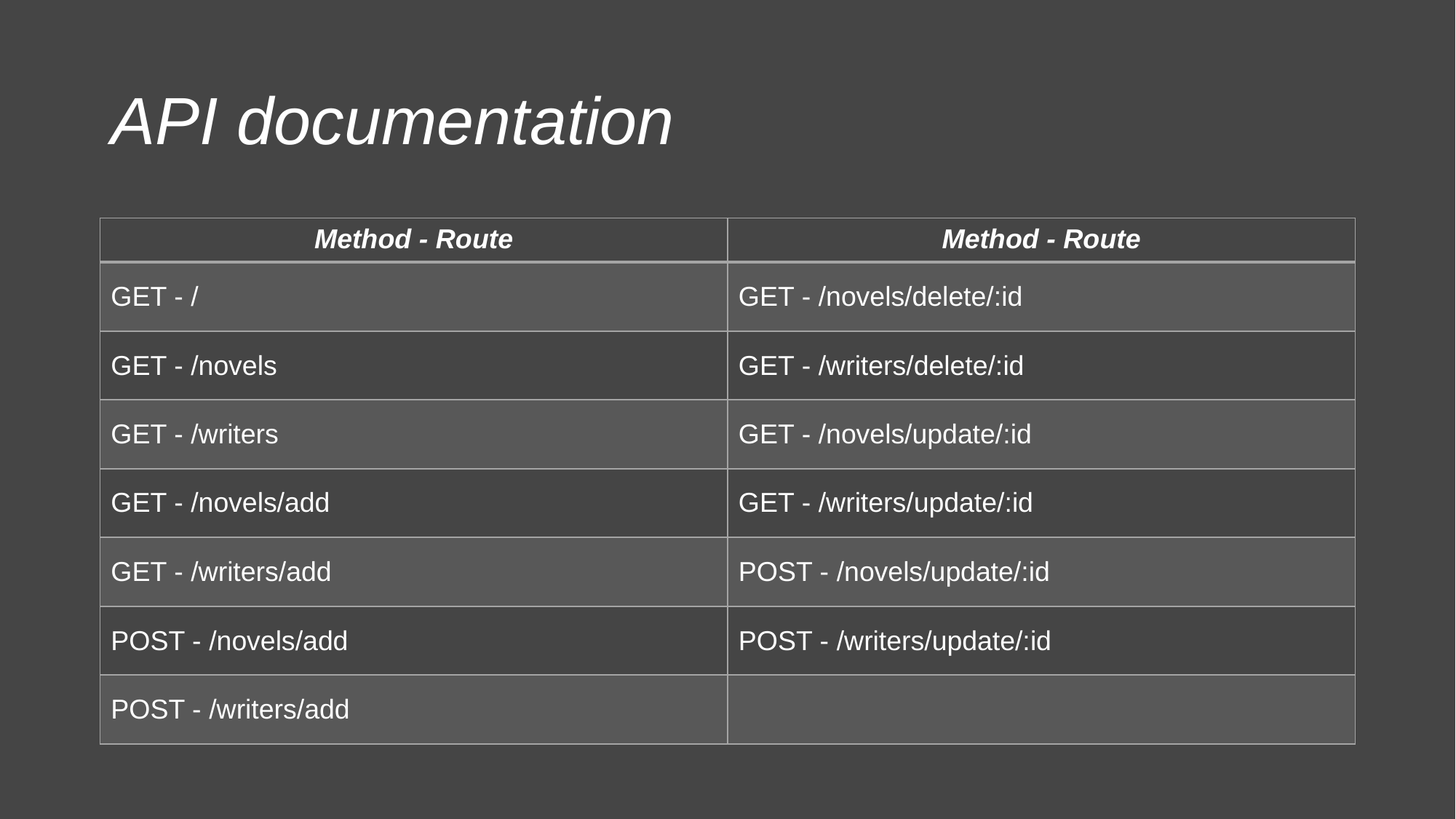

# API documentation
| Method - Route | Method - Route |
| --- | --- |
| GET - / | GET - /novels/delete/:id |
| GET - /novels | GET - /writers/delete/:id |
| GET - /writers | GET - /novels/update/:id |
| GET - /novels/add | GET - /writers/update/:id |
| GET - /writers/add | POST - /novels/update/:id |
| POST - /novels/add | POST - /writers/update/:id |
| POST - /writers/add |  |